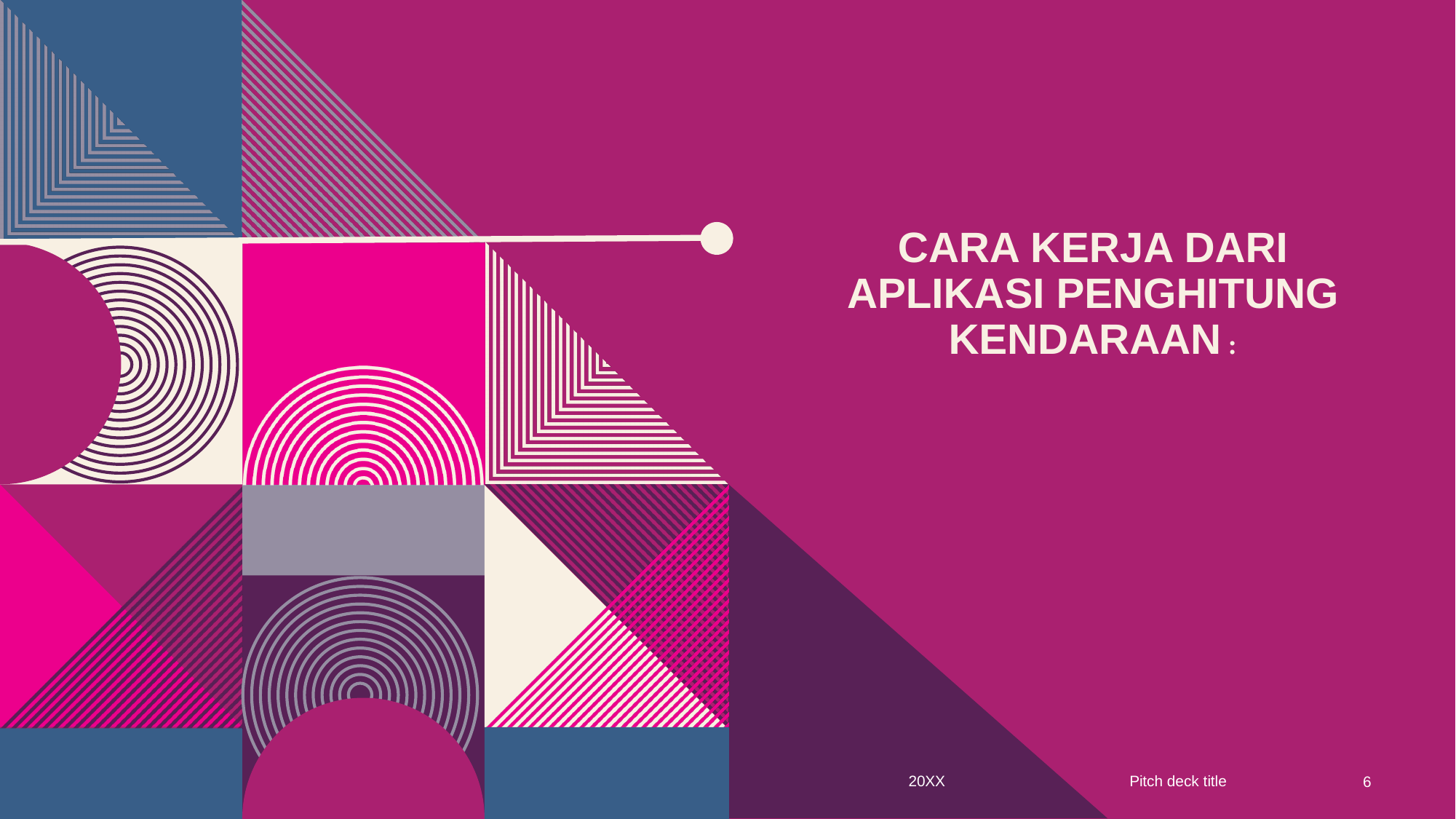

# Cara Kerja Dari Aplikasi penghitung kendaraan :
Pitch deck title
20XX
6